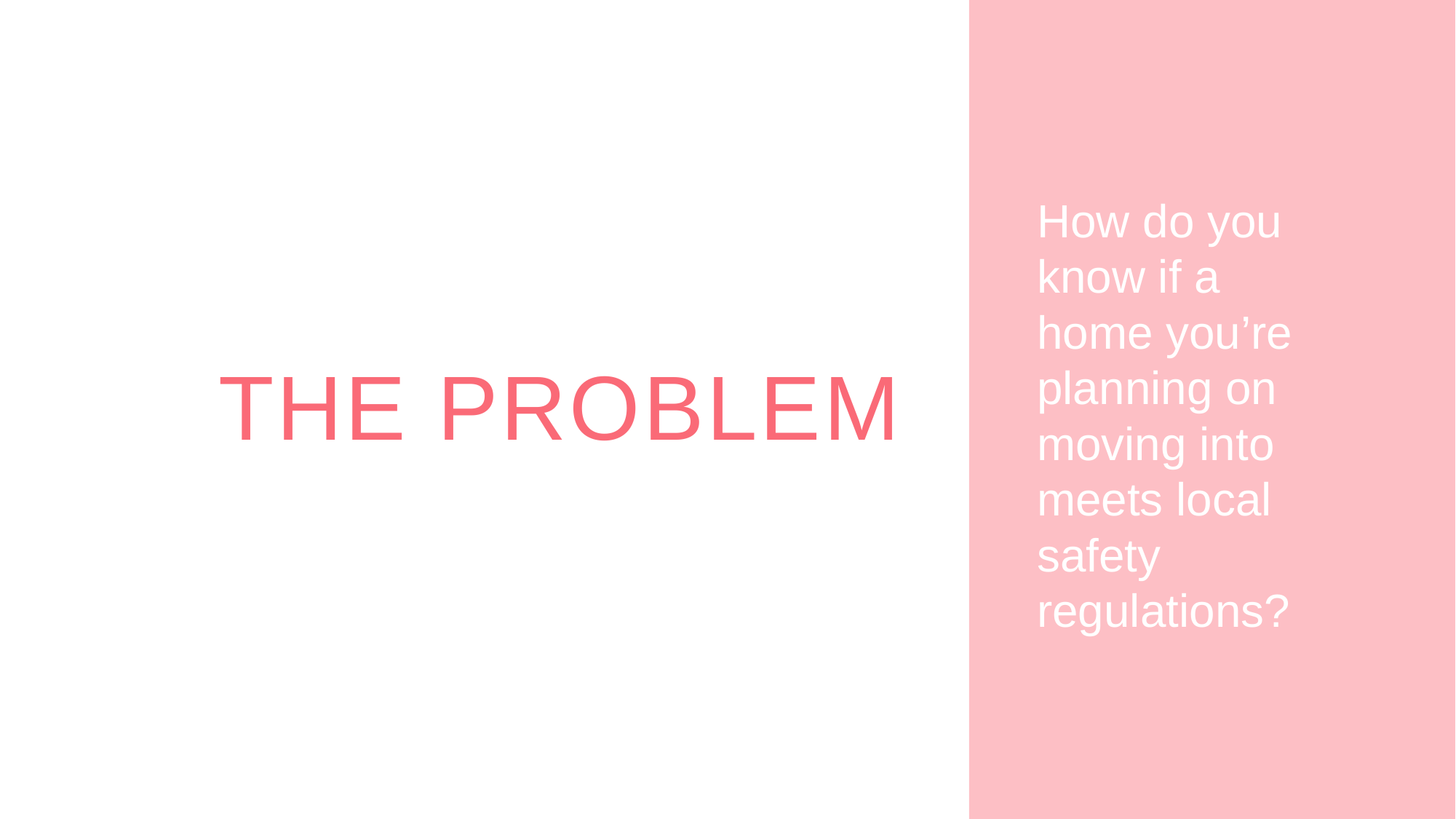

# The Problem
How do you know if a home you’re planning on moving into meets local safety regulations?